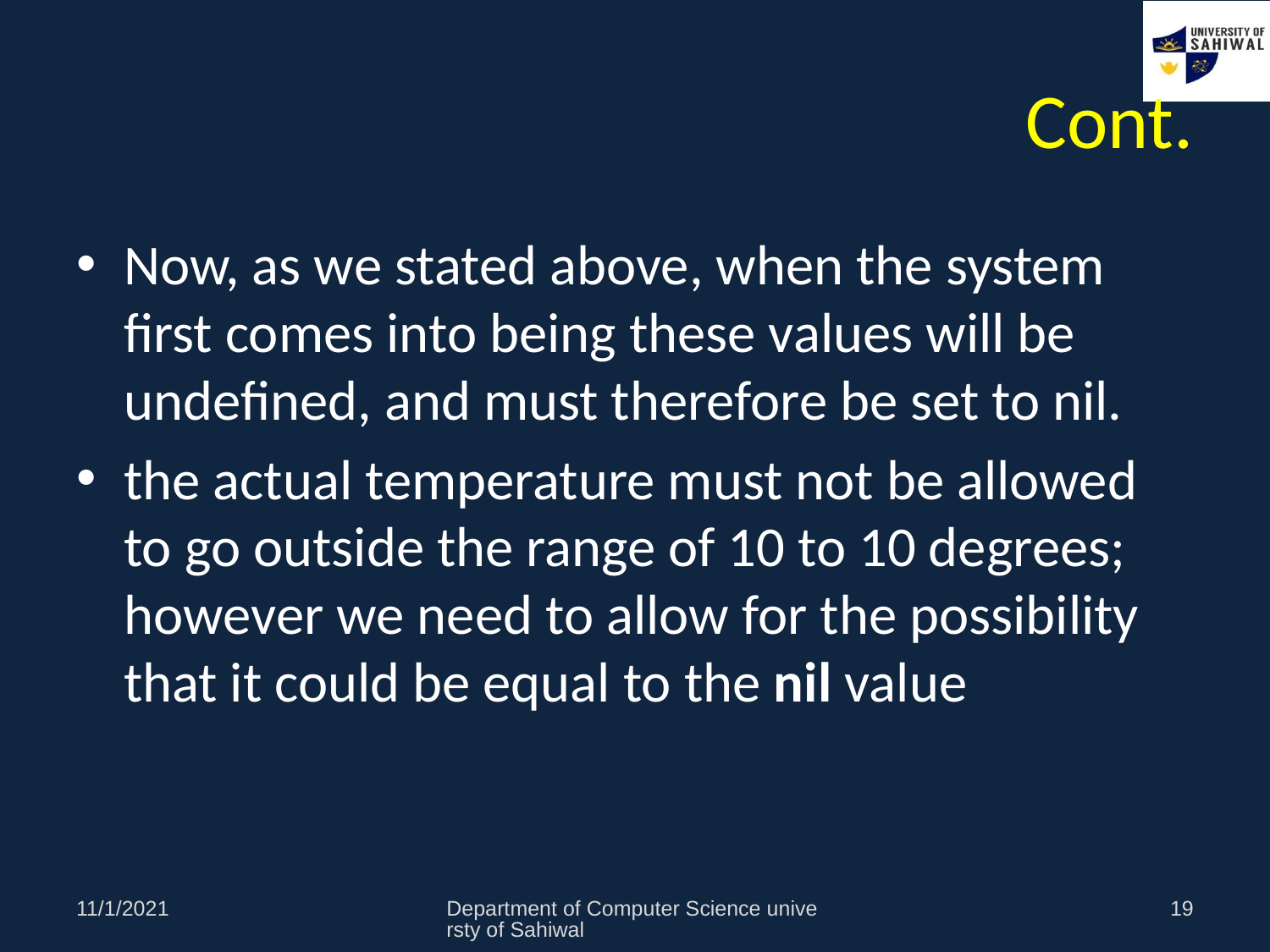

# Cont.
Now, as we stated above, when the system first comes into being these values will be undefined, and must therefore be set to nil.
the actual temperature must not be allowed to go outside the range of 10 to 10 degrees; however we need to allow for the possibility that it could be equal to the nil value
11/1/2021
Department of Computer Science universty of Sahiwal
19